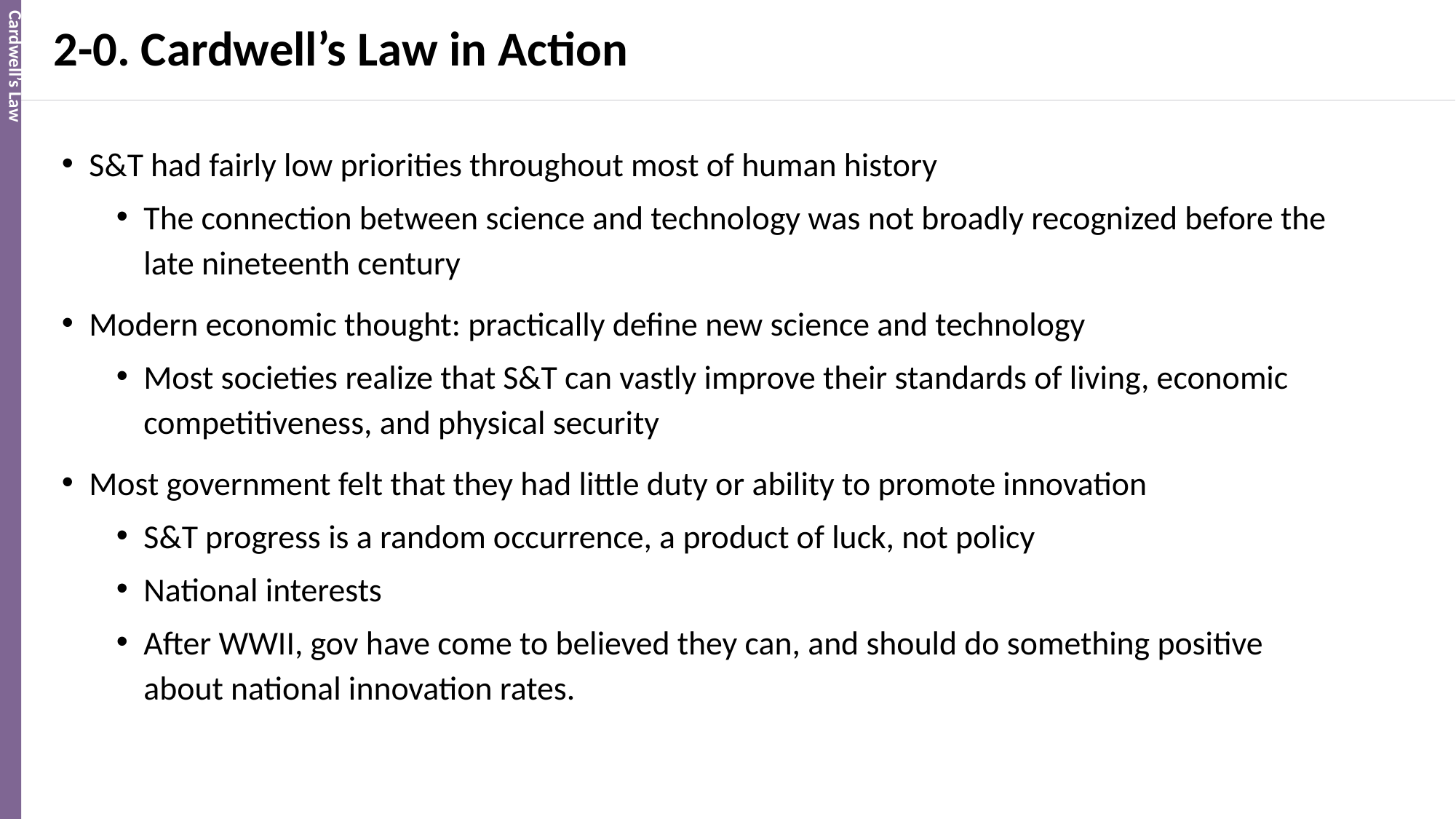

Cardwell’s Law
# 2-0. Cardwell’s Law in Action
S&T had fairly low priorities throughout most of human history
The connection between science and technology was not broadly recognized before the late nineteenth century
Modern economic thought: practically define new science and technology
Most societies realize that S&T can vastly improve their standards of living, economic competitiveness, and physical security
Most government felt that they had little duty or ability to promote innovation
S&T progress is a random occurrence, a product of luck, not policy
National interests
After WWII, gov have come to believed they can, and should do something positive about national innovation rates.